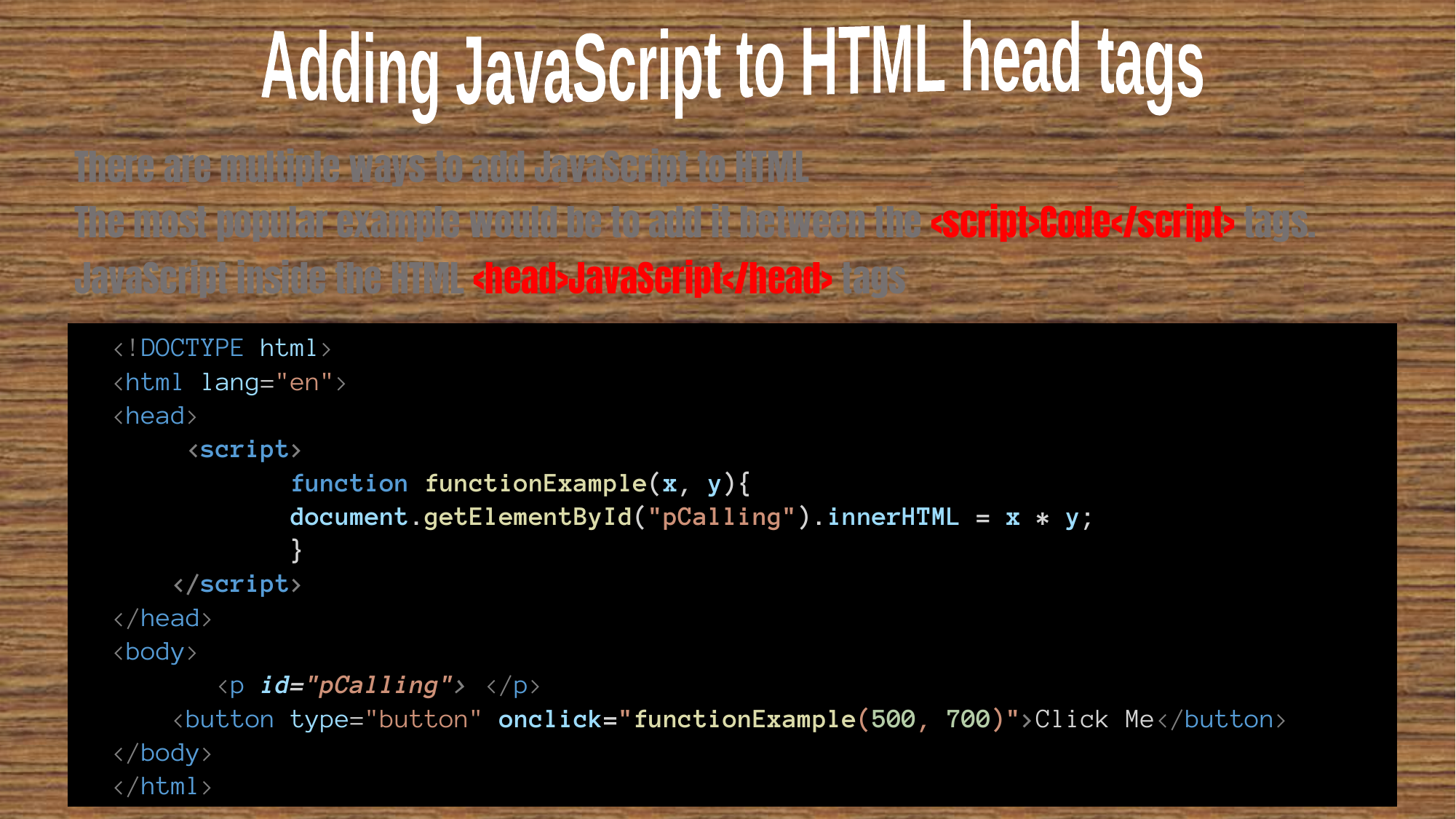

Adding JavaScript to HTML head tags
There are multiple ways to add JavaScript to HTML
The most popular example would be to add it between the <script>Code</script> tags.
JavaScript inside the HTML <head>JavaScript</head> tags
<!DOCTYPE html>
<html lang="en">
<head>
     <script>
            function functionExample(x, y){
            document.getElementById("pCalling").innerHTML = x * y;
            }
    </script>
</head>
<body>
       <p id="pCalling"> </p>
    <button type="button" onclick="functionExample(500, 700)">Click Me</button>
</body>
</html>